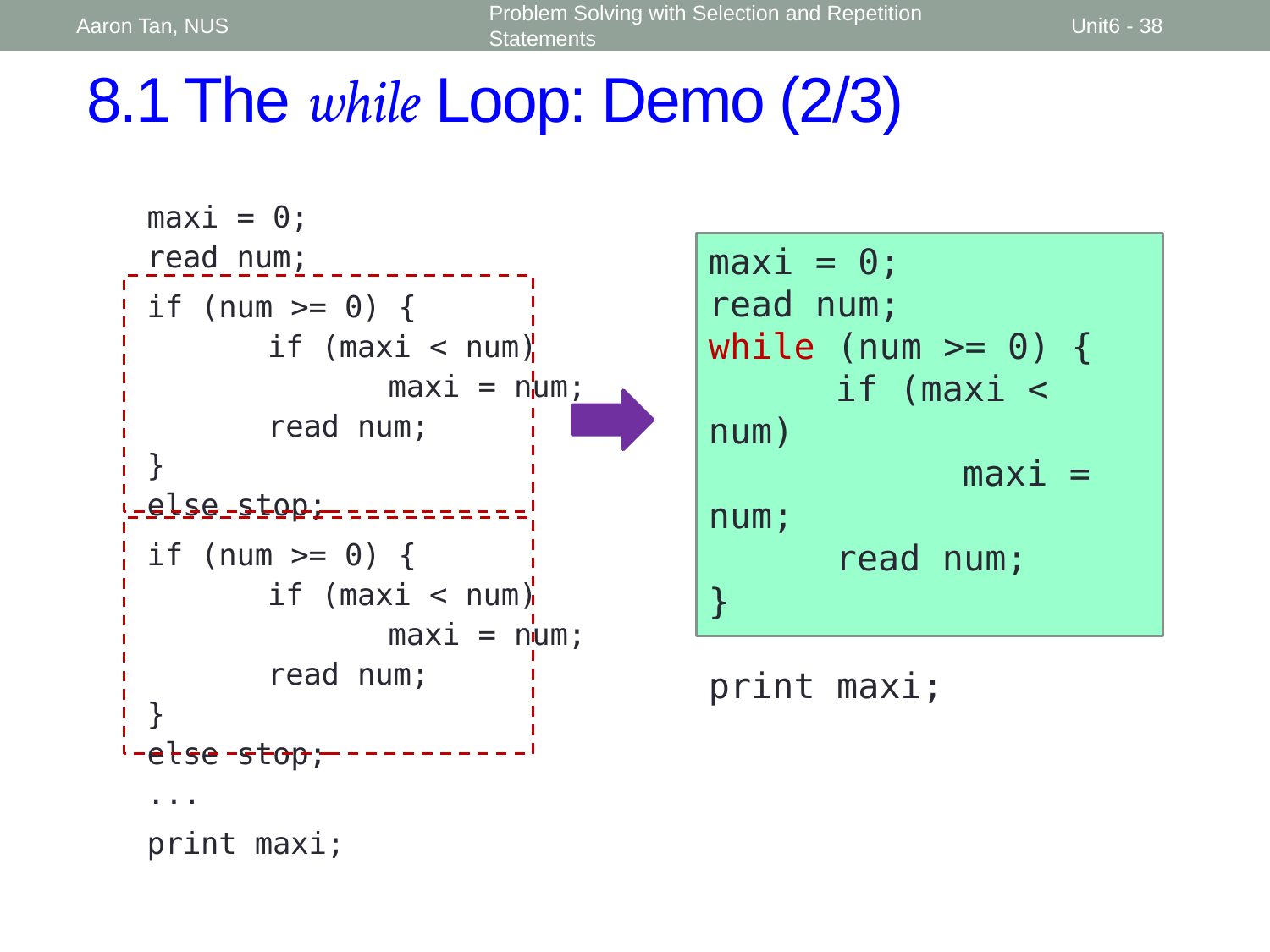

Aaron Tan, NUS
Problem Solving with Selection and Repetition Statements
Unit6 - 38
8.1 The while Loop: Demo (2/3)
maxi = 0;
read num;
if (num >= 0) {
	if (maxi < num)
		maxi = num;
	read num;
}
else stop;
if (num >= 0) {
	if (maxi < num)
		maxi = num;
	read num;
}
else stop;
...
print maxi;
maxi = 0;
read num;
while (num >= 0) {
	if (maxi < num)
		maxi = num;
	read num;
}

print maxi;